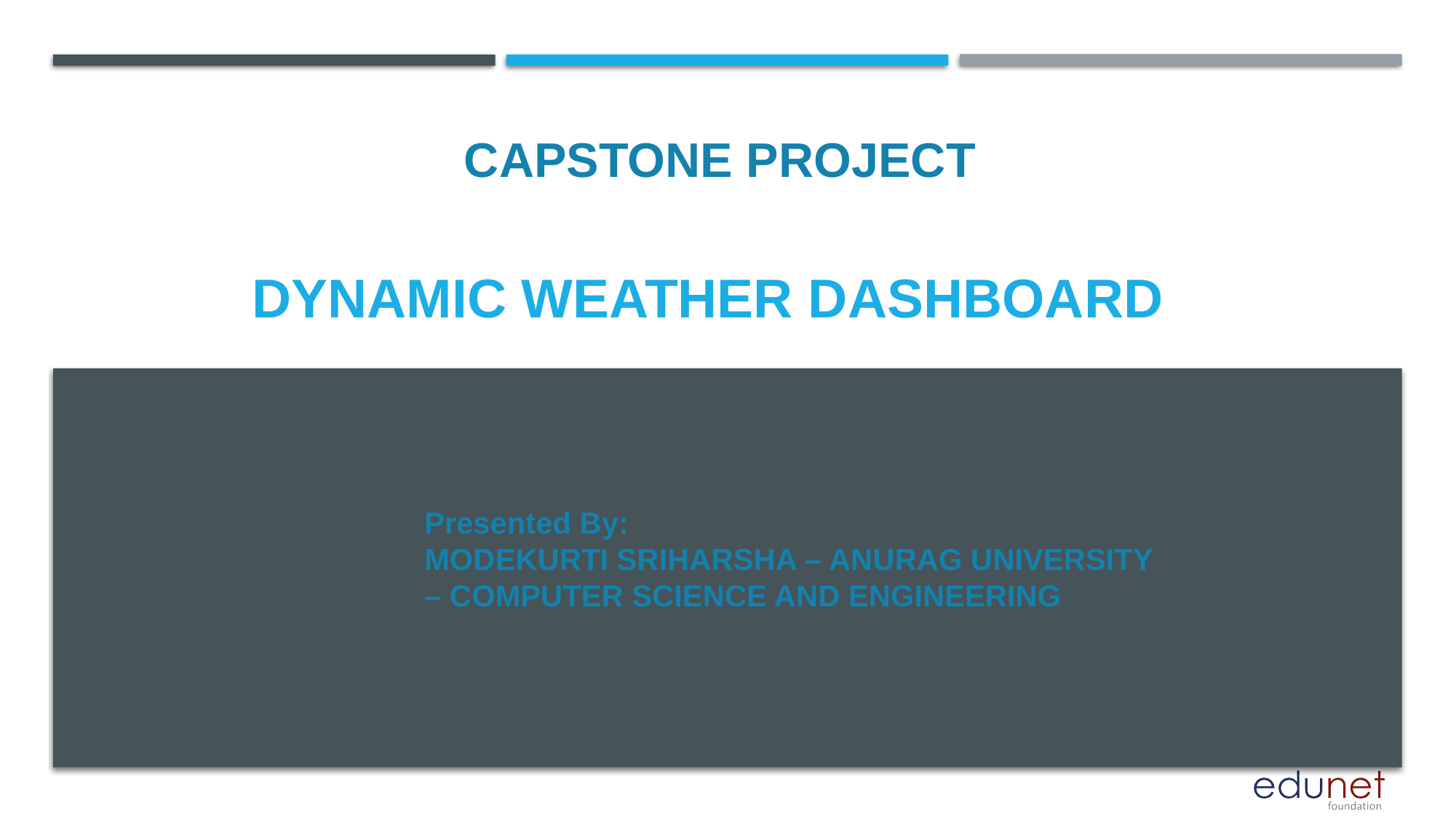

CAPSTONE PROJECT
# DYNAMIC WEATHER DASHBOARD
Presented By:
MODEKURTI SRIHARSHA – ANURAG UNIVERSITY – COMPUTER SCIENCE AND ENGINEERING